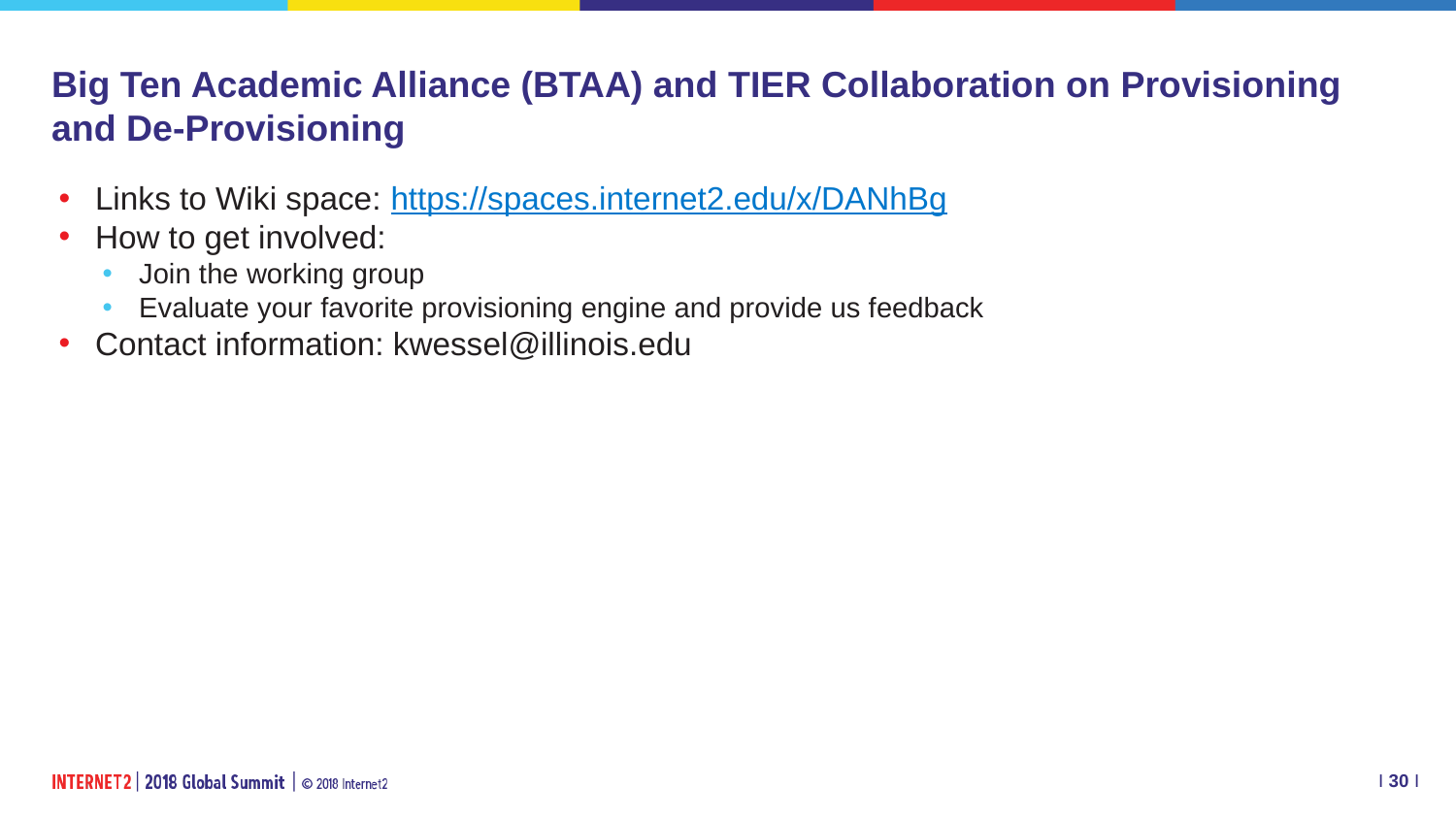

# Big Ten Academic Alliance (BTAA) and TIER Collaboration on Provisioning and De-Provisioning
Links to Wiki space: https://spaces.internet2.edu/x/DANhBg
How to get involved:
Join the working group
Evaluate your favorite provisioning engine and provide us feedback
Contact information: kwessel@illinois.edu